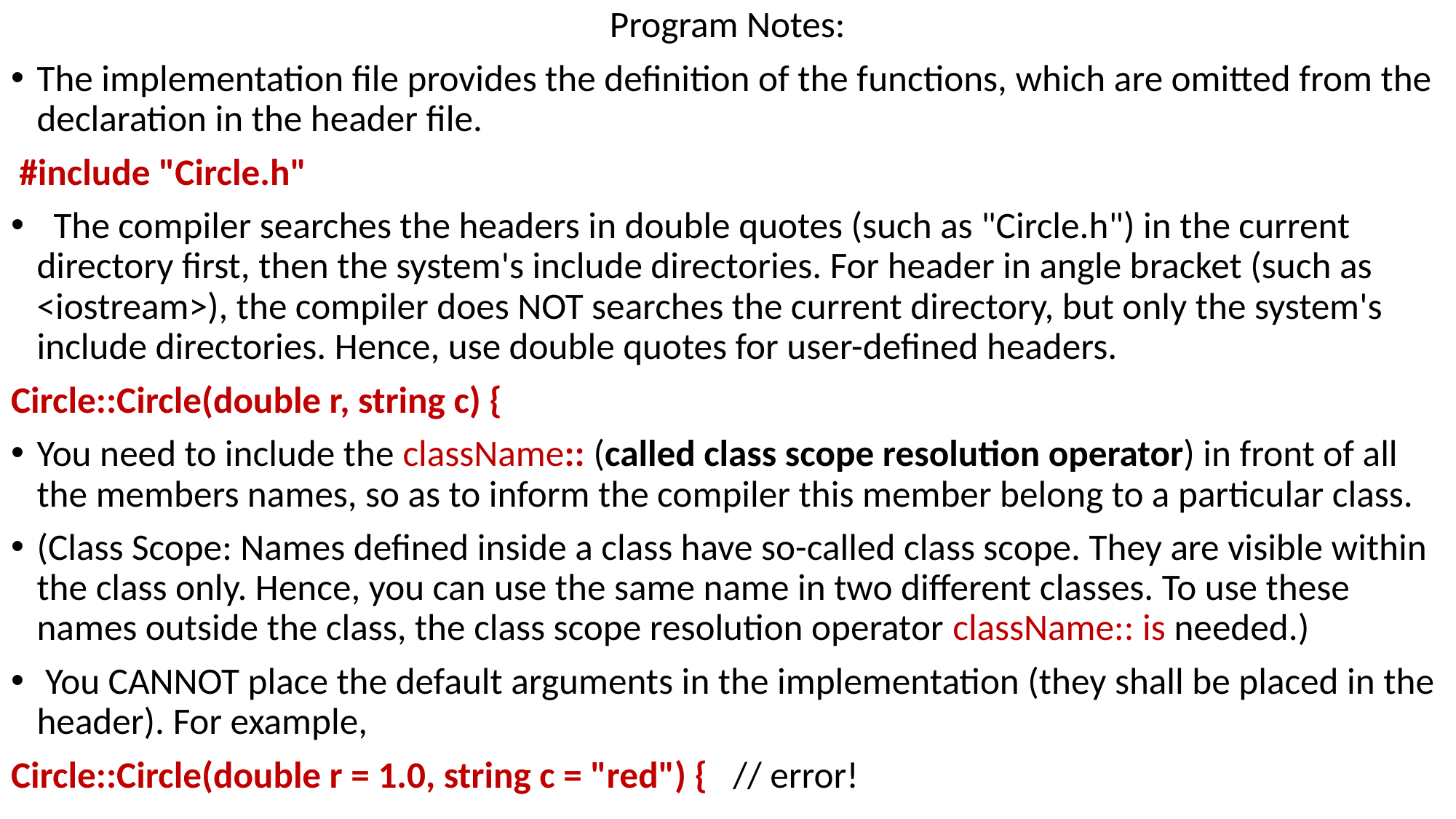

Program Notes:
The implementation file provides the definition of the functions, which are omitted from the declaration in the header file.
 #include "Circle.h"
  The compiler searches the headers in double quotes (such as "Circle.h") in the current directory first, then the system's include directories. For header in angle bracket (such as <iostream>), the compiler does NOT searches the current directory, but only the system's include directories. Hence, use double quotes for user-defined headers.
Circle::Circle(double r, string c) {
You need to include the className:: (called class scope resolution operator) in front of all the members names, so as to inform the compiler this member belong to a particular class.
(Class Scope: Names defined inside a class have so-called class scope. They are visible within the class only. Hence, you can use the same name in two different classes. To use these names outside the class, the class scope resolution operator className:: is needed.)
 You CANNOT place the default arguments in the implementation (they shall be placed in the header). For example,
Circle::Circle(double r = 1.0, string c = "red") {   // error!